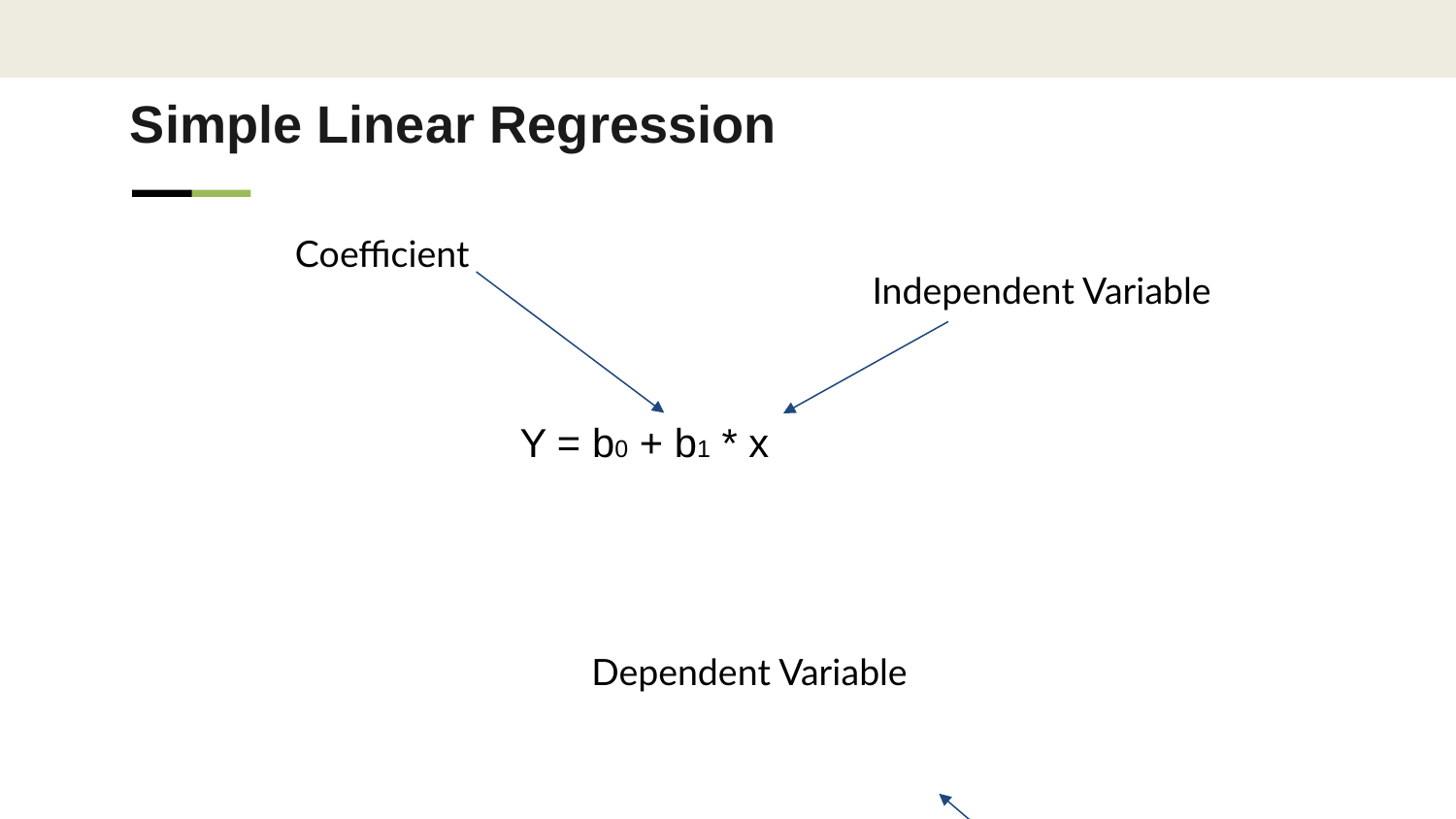

Simple Linear Regression
Coefficient
Independent Variable

Y = b0 + b1 * x
Dependent Variable